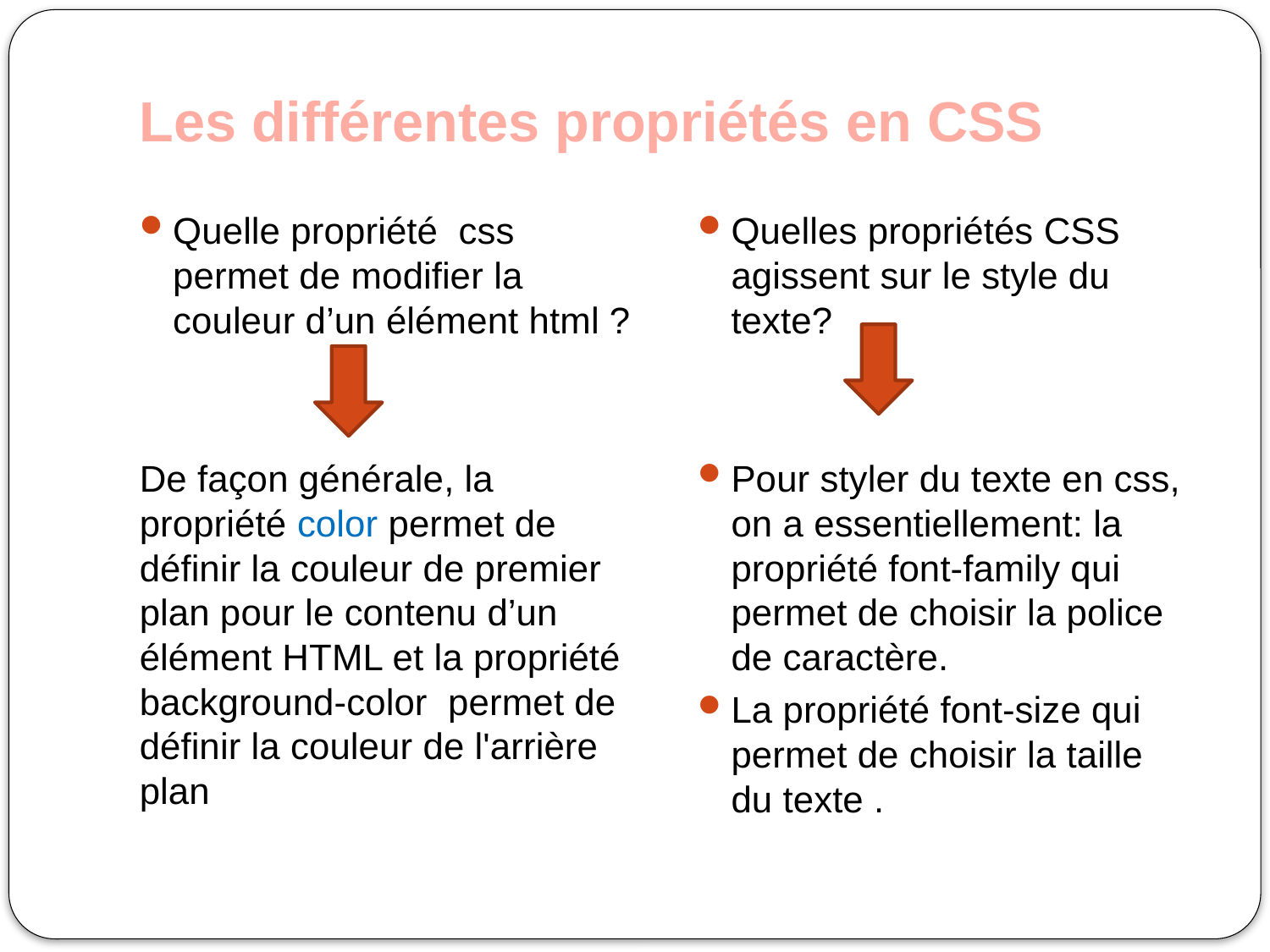

# Les différentes propriétés en CSS
Quelle propriété  css permet de modifier la couleur d’un élément html ?

De façon générale, la propriété color permet de définir la couleur de premier plan pour le contenu d’un élément HTML et la propriété background-color  permet de définir la couleur de l'arrière plan

Quelles propriétés CSS agissent sur le style du texte?

Pour styler du texte en css, on a essentiellement: la propriété font-family qui permet de choisir la police de caractère.
La propriété font-size qui permet de choisir la taille du texte .